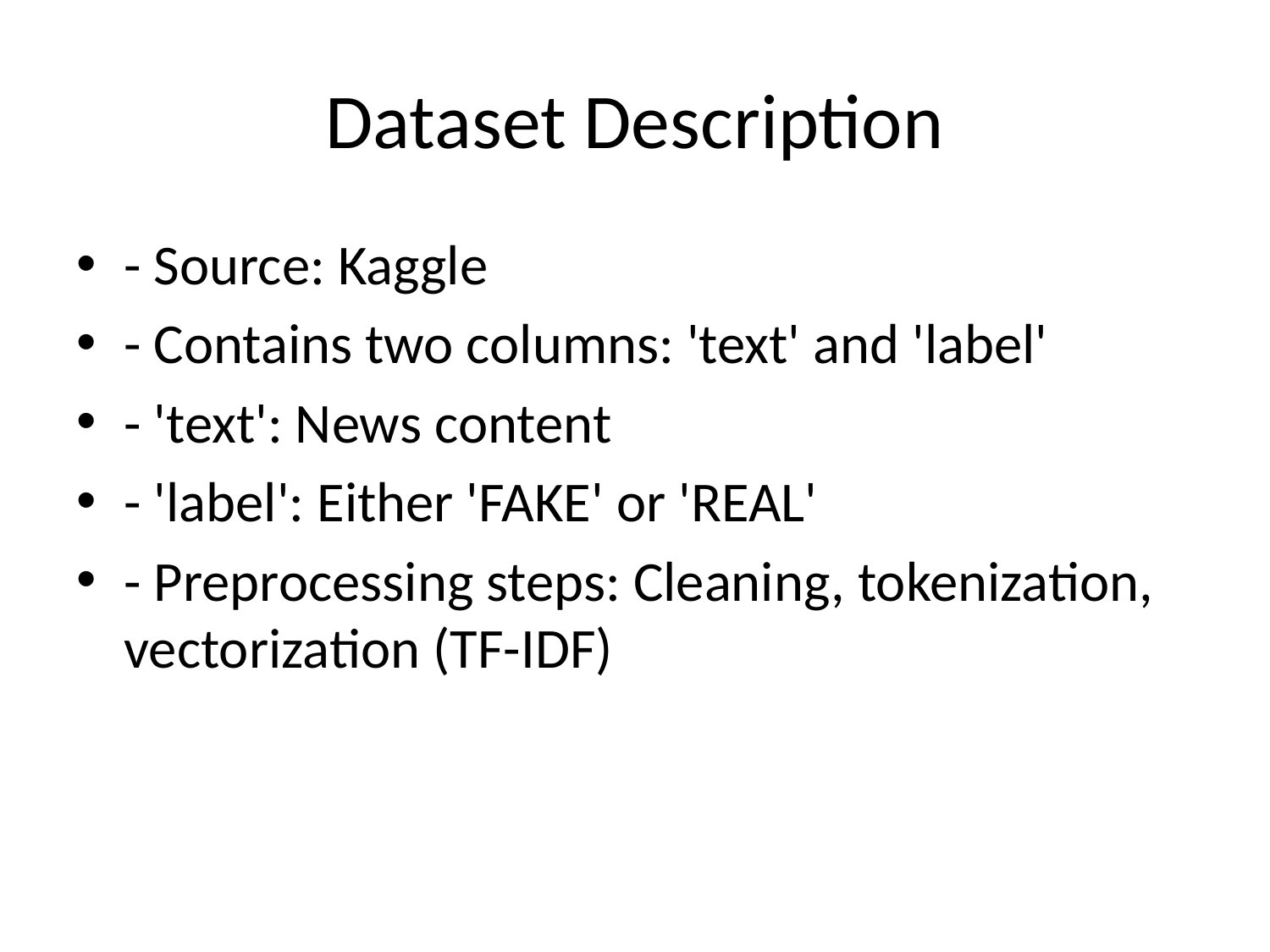

# Dataset Description
- Source: Kaggle
- Contains two columns: 'text' and 'label'
- 'text': News content
- 'label': Either 'FAKE' or 'REAL'
- Preprocessing steps: Cleaning, tokenization, vectorization (TF-IDF)